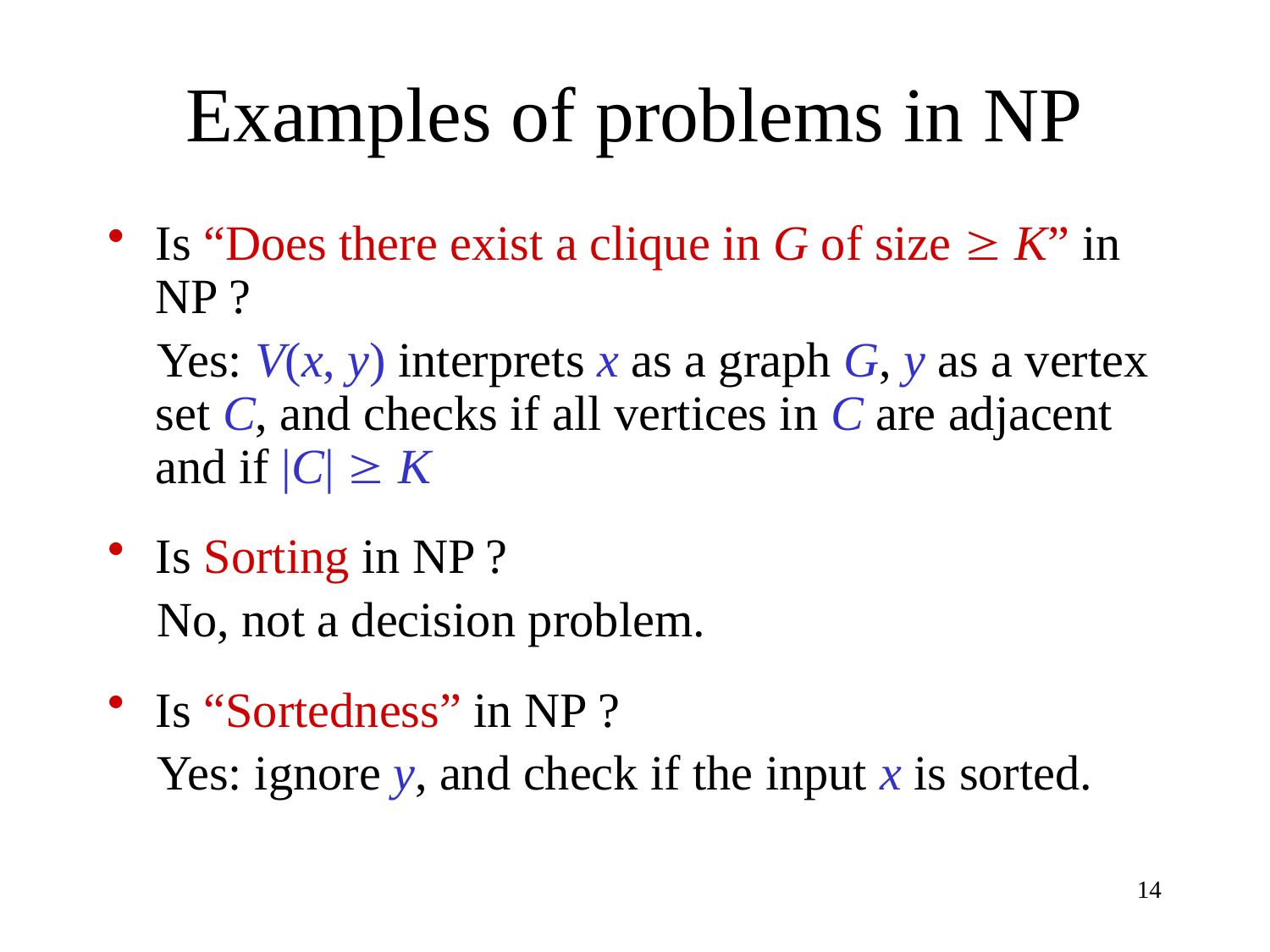

# Examples of problems in NP
Is “Does there exist a clique in G of size ≥ K” in NP ?
    Yes: V(x, y) interprets x as a graph G, y as a vertex set C, and checks if all vertices in C are adjacent and if |C| ≥ K

Is Sorting in NP ?
    No, not a decision problem.

Is “Sortedness” in NP ?
    Yes: ignore y, and check if the input x is sorted.
14